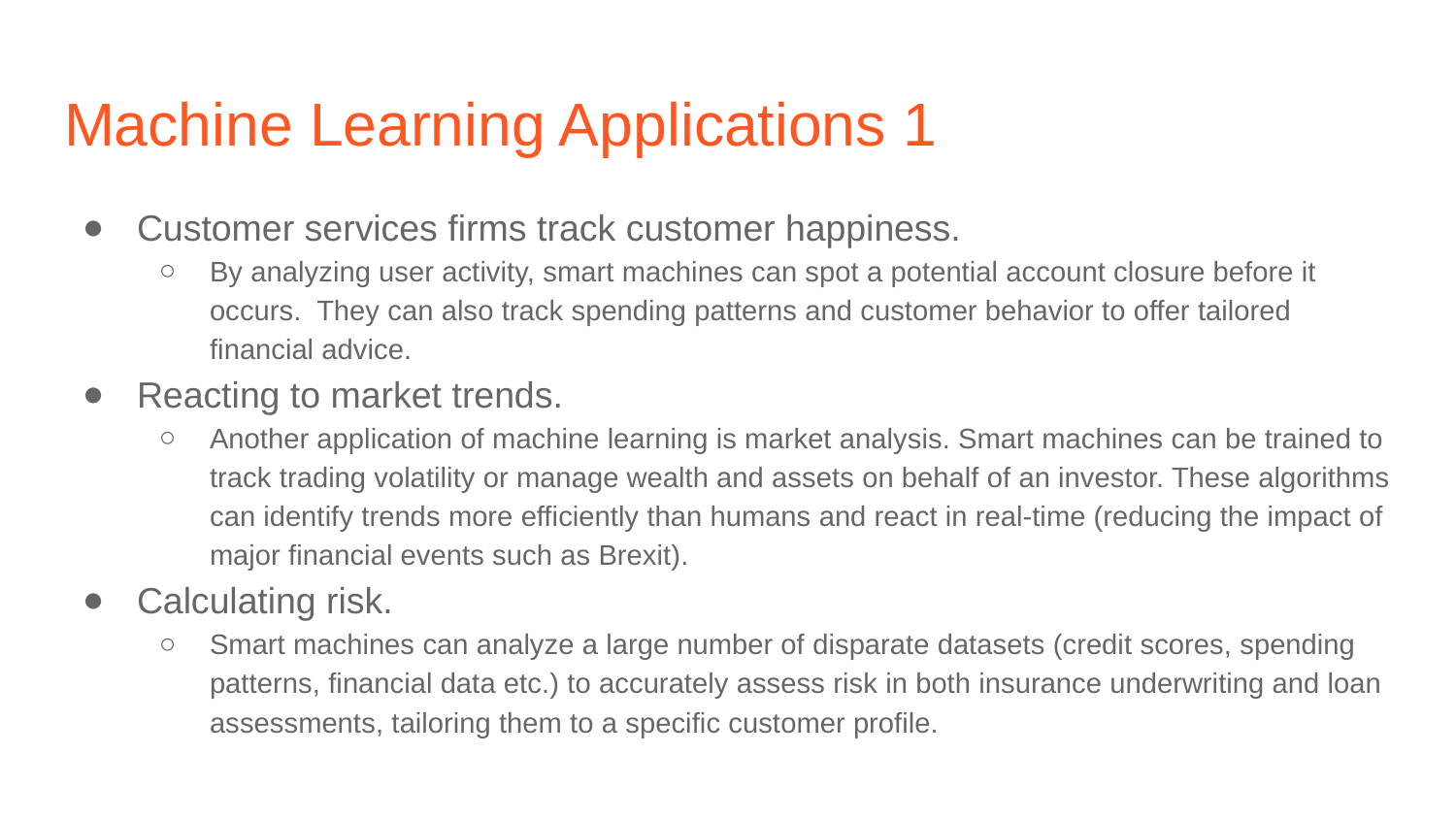

# Machine Learning Applications 1
Customer services firms track customer happiness.
By analyzing user activity, smart machines can spot a potential account closure before it occurs.  They can also track spending patterns and customer behavior to offer tailored financial advice.
Reacting to market trends.
Another application of machine learning is market analysis. Smart machines can be trained to track trading volatility or manage wealth and assets on behalf of an investor. These algorithms can identify trends more efficiently than humans and react in real-time (reducing the impact of major financial events such as Brexit).
Calculating risk.
Smart machines can analyze a large number of disparate datasets (credit scores, spending patterns, financial data etc.) to accurately assess risk in both insurance underwriting and loan assessments, tailoring them to a specific customer profile.